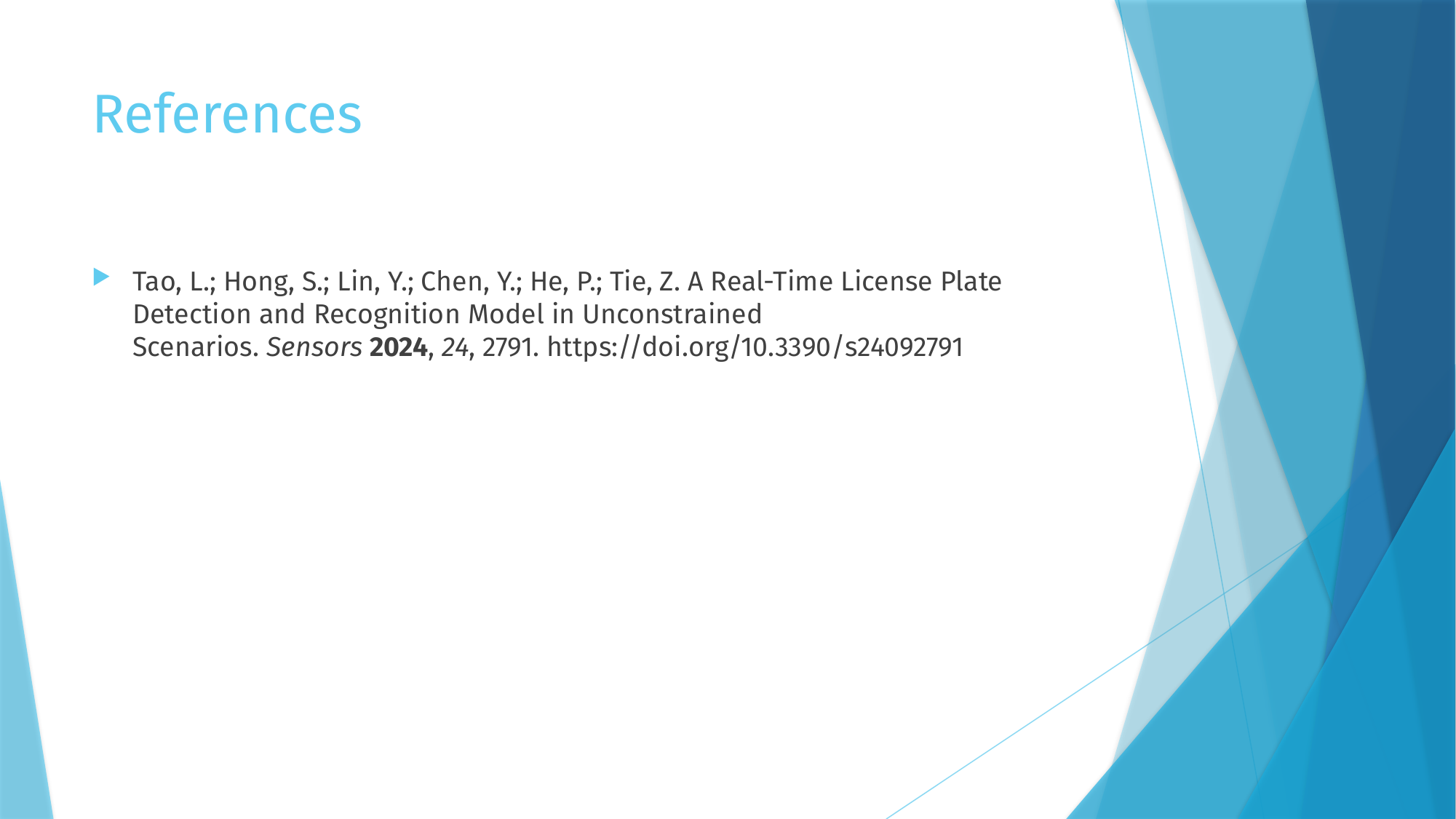

# References
Tao, L.; Hong, S.; Lin, Y.; Chen, Y.; He, P.; Tie, Z. A Real-Time License Plate Detection and Recognition Model in Unconstrained Scenarios. Sensors 2024, 24, 2791. https://doi.org/10.3390/s24092791